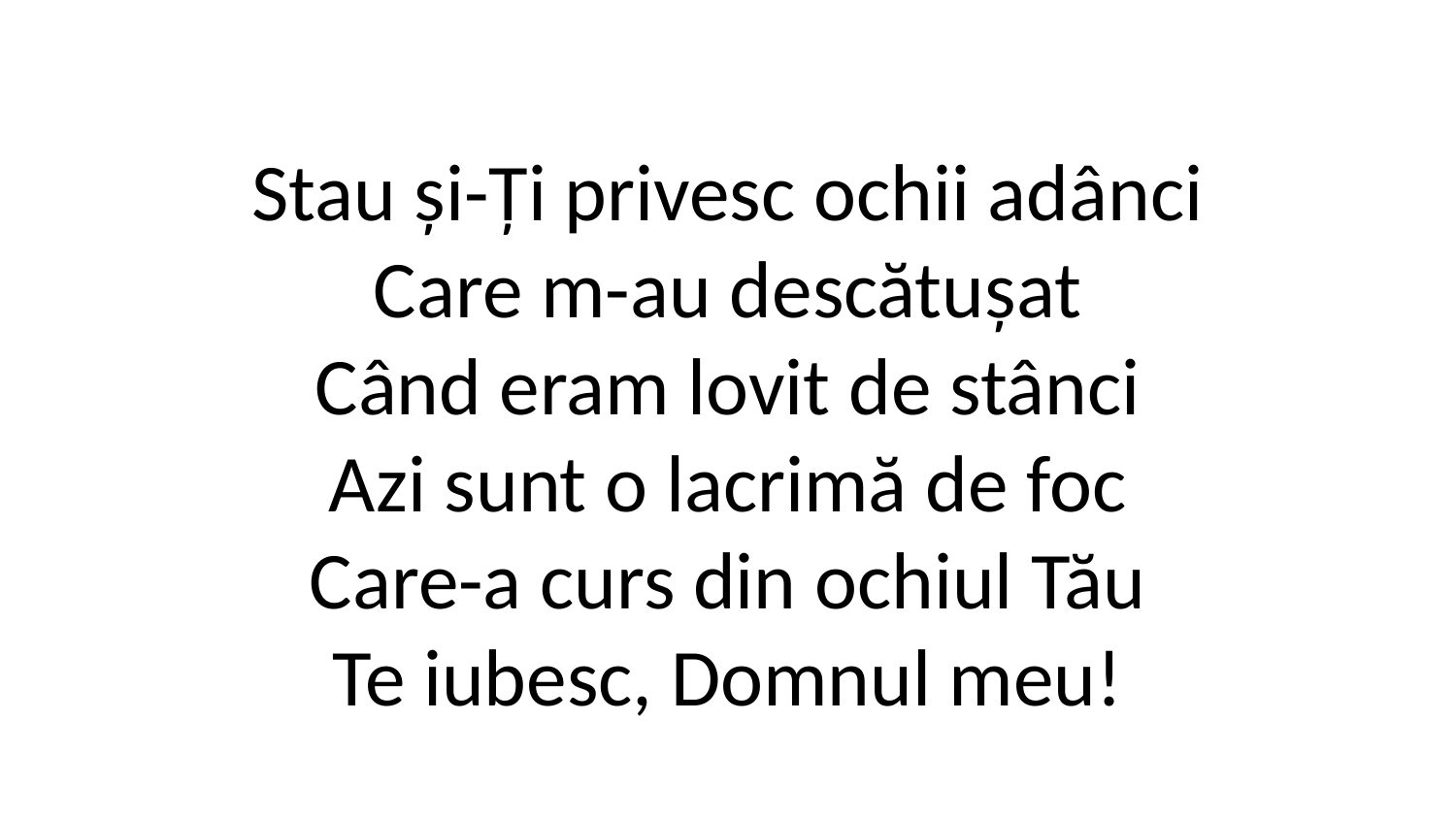

Stau și-Ți privesc ochii adânci
Care m-au descătușat
Când eram lovit de stânci
Azi sunt o lacrimă de foc
Care-a curs din ochiul Tău
Te iubesc, Domnul meu!